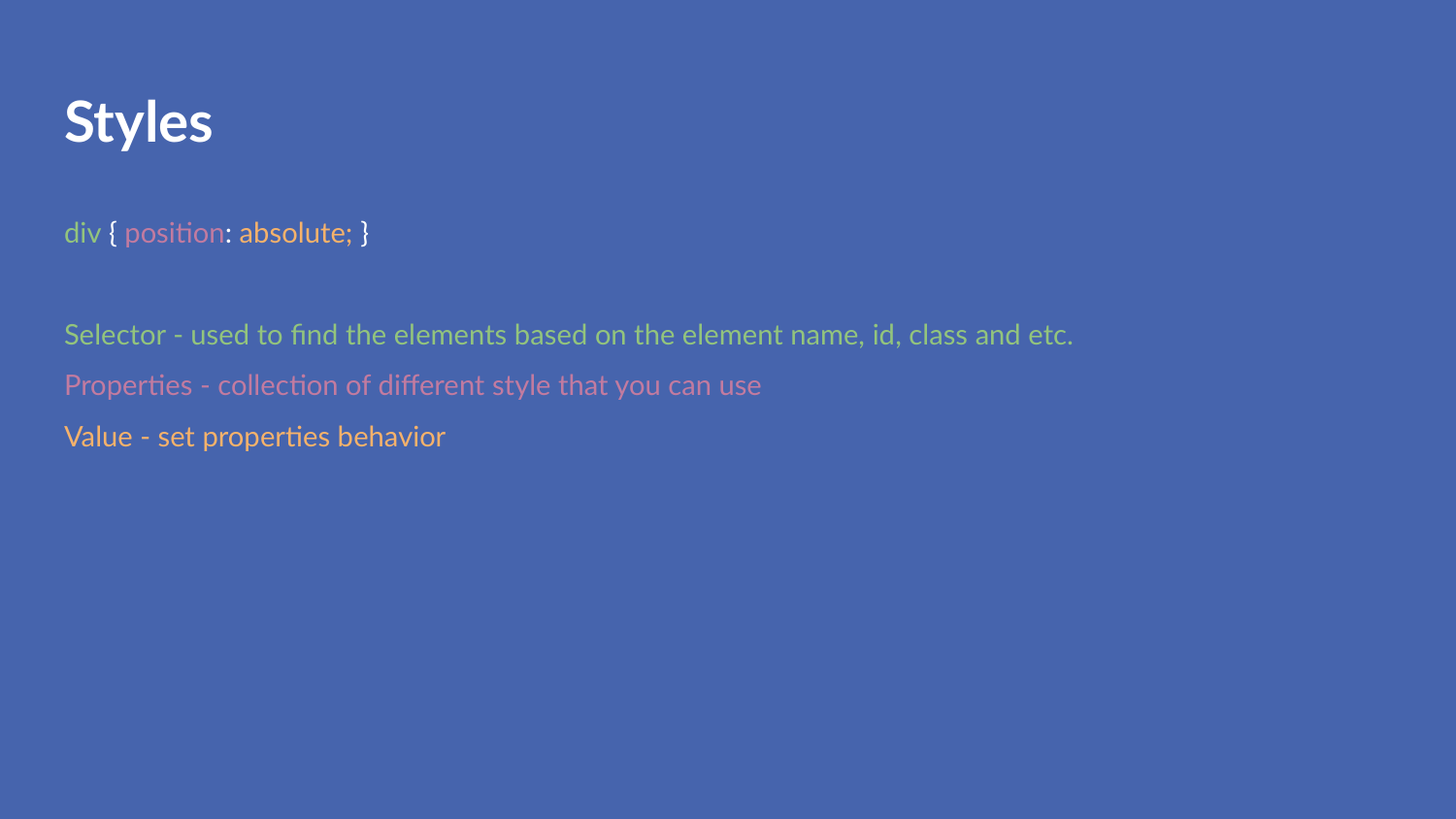

# Styles
div { position: absolute; }

Selector - used to find the elements based on the element name, id, class and etc.
Properties - collection of different style that you can use
Value - set properties behavior